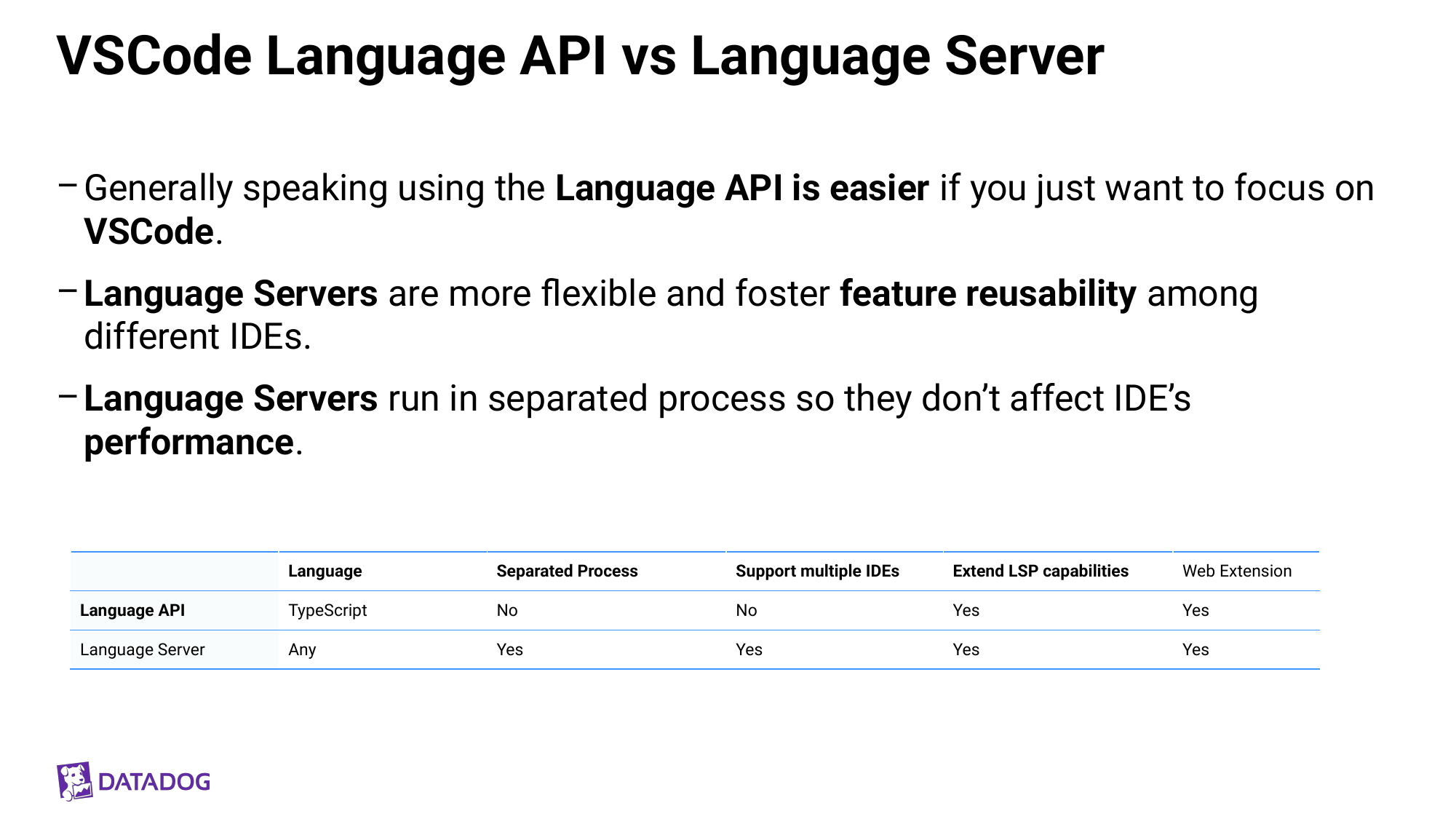

# VSCode Language API vs Language Server
Generally speaking using the Language API is easier if you just want to focus on VSCode.
Language Servers are more flexible and foster feature reusability among different IDEs.
Language Servers run in separated process so they don’t affect IDE’s performance.
|  | Language | Separated Process | Support multiple IDEs | Extend LSP capabilities | Web Extension |
| --- | --- | --- | --- | --- | --- |
| Language API | TypeScript | No | No | Yes | Yes |
| Language Server | Any | Yes | Yes | Yes | Yes |